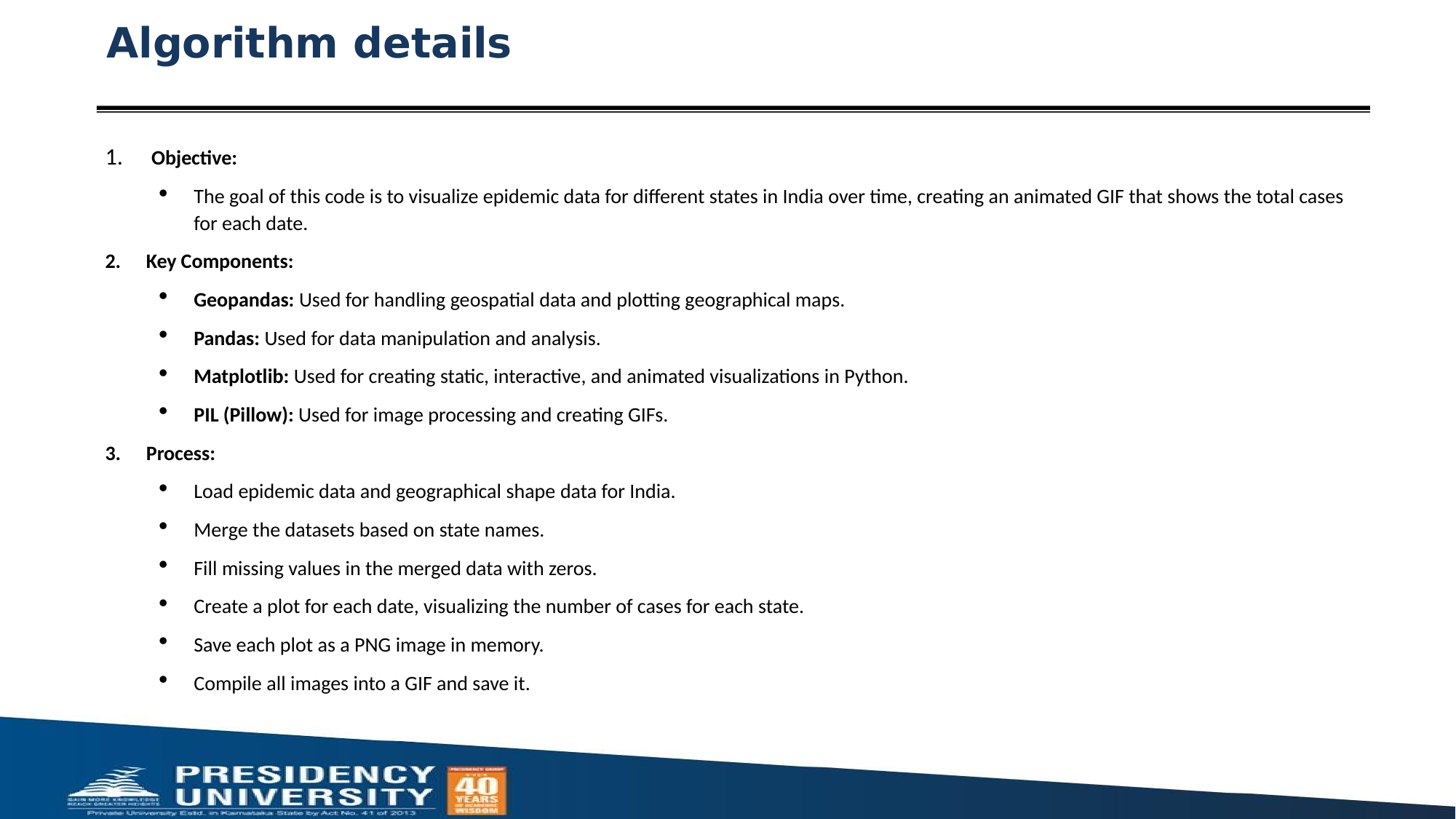

# Algorithm details
 Objective:
The goal of this code is to visualize epidemic data for different states in India over time, creating an animated GIF that shows the total cases for each date.
Key Components:
Geopandas: Used for handling geospatial data and plotting geographical maps.
Pandas: Used for data manipulation and analysis.
Matplotlib: Used for creating static, interactive, and animated visualizations in Python.
PIL (Pillow): Used for image processing and creating GIFs.
Process:
Load epidemic data and geographical shape data for India.
Merge the datasets based on state names.
Fill missing values in the merged data with zeros.
Create a plot for each date, visualizing the number of cases for each state.
Save each plot as a PNG image in memory.
Compile all images into a GIF and save it.